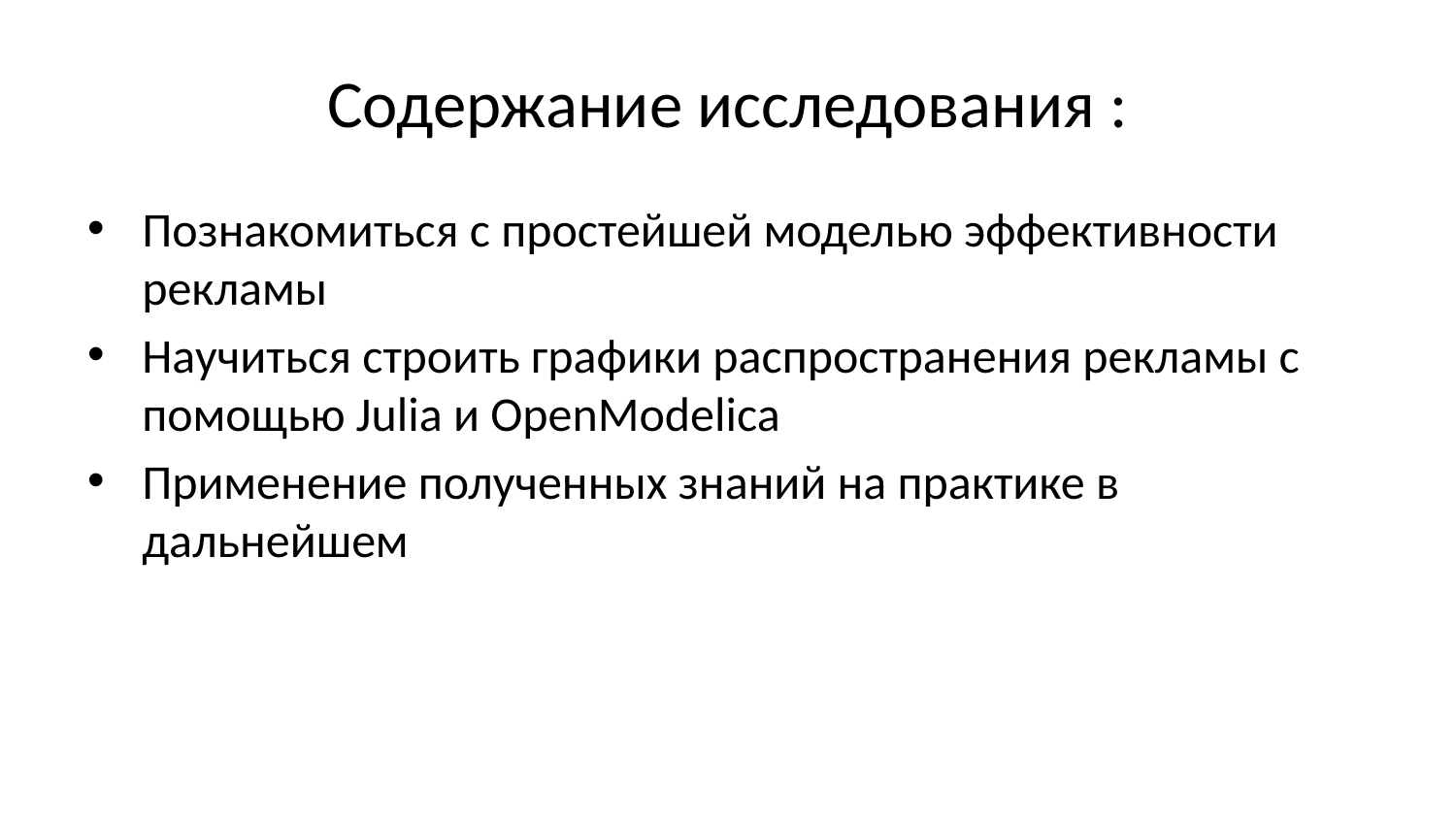

# Содержание исследования :
Познакомиться с простейшей моделью эффективности рекламы
Научиться строить графики распространения рекламы с помощью Julia и OpenModelica
Применение полученных знаний на практике в дальнейшем